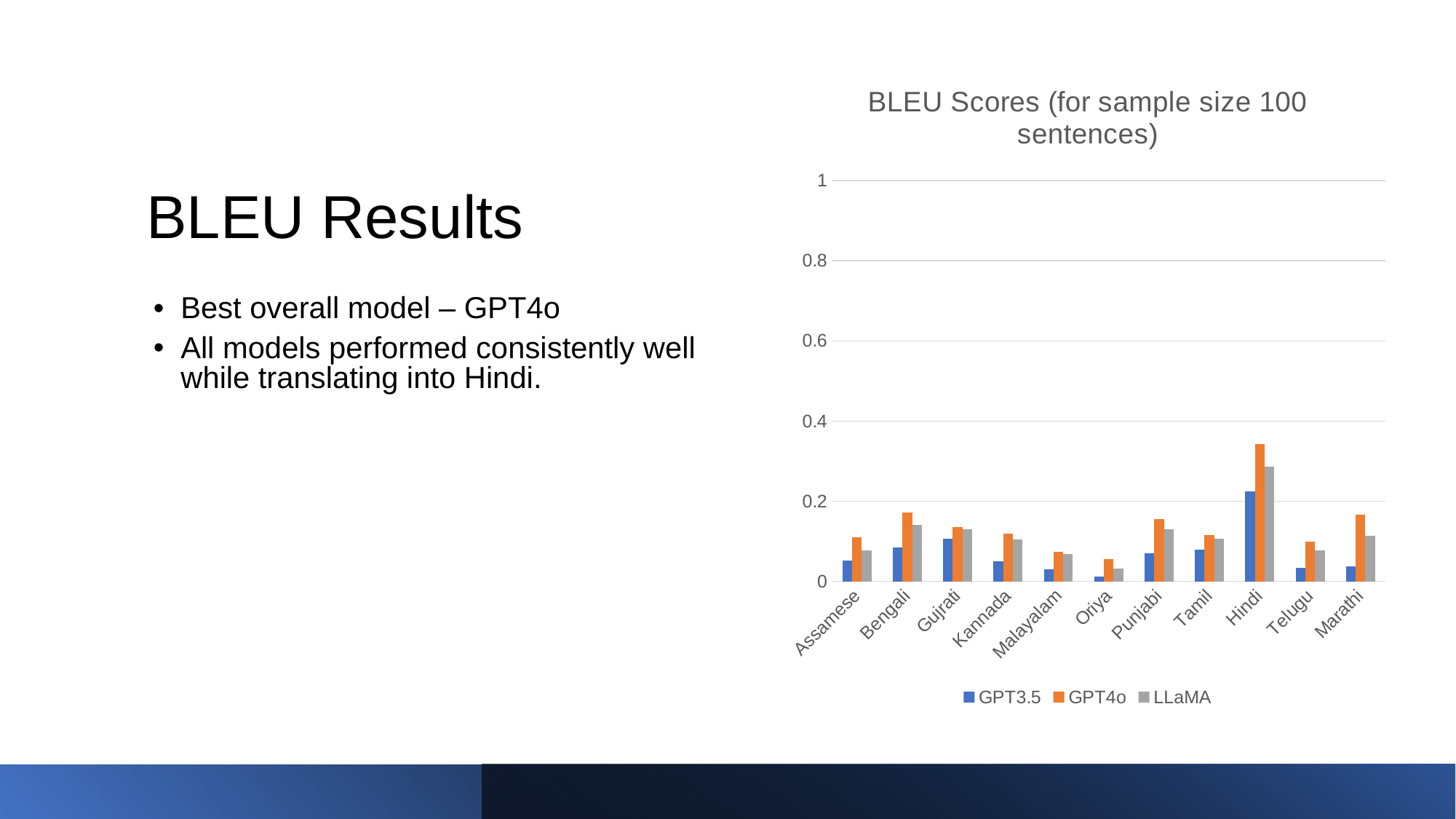

### Chart: BLEU Scores (for sample size 100 sentences)

| Category | GPT3.5 | GPT4o | LLaMA |
|---|---|---|---|
| Assamese | 0.052 | 0.1102 | 0.0766 |
| Bengali | 0.0845 | 0.1714 | 0.1418 |
| Gujrati | 0.107 | 0.1354 | 0.1292 |
| Kannada | 0.0507 | 0.1193 | 0.1045 |
| Malayalam | 0.03 | 0.0738 | 0.0675 |
| Oriya | 0.0126 | 0.0551 | 0.0316 |
| Punjabi | 0.0705 | 0.1547 | 0.1304 |
| Tamil | 0.0795 | 0.1163 | 0.1072 |
| Hindi | 0.224 | 0.3434 | 0.2858 |
| Telugu | 0.0346 | 0.0991 | 0.0778 |
| Marathi | 0.0365 | 0.1661 | 0.1129 |
# BLEU Results
Best overall model – GPT4o
All models performed consistently well while translating into Hindi.